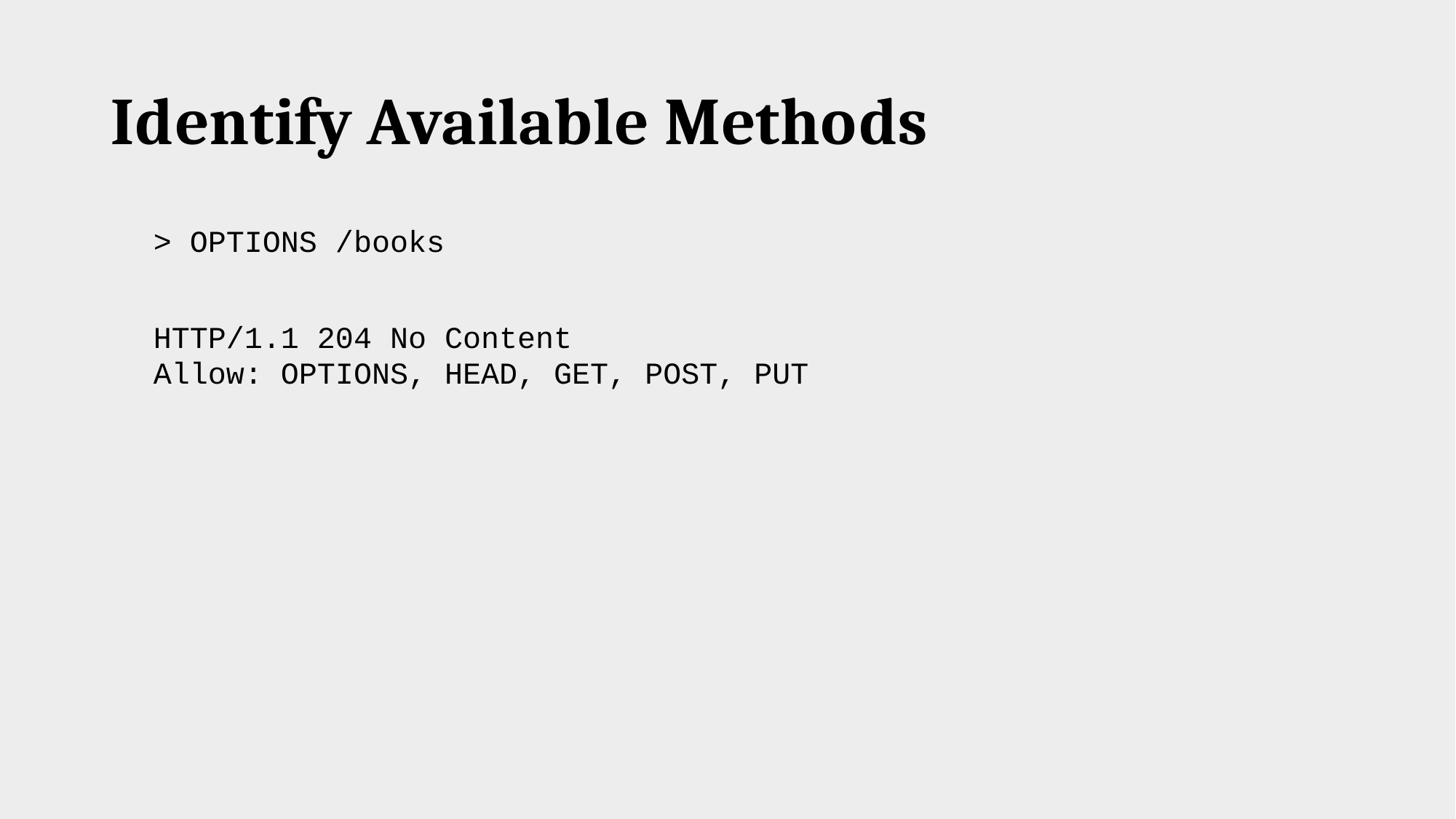

# Identify Available Methods
> OPTIONS /books

HTTP/1.1 204 No Content
Allow: OPTIONS, HEAD, GET, POST, PUT